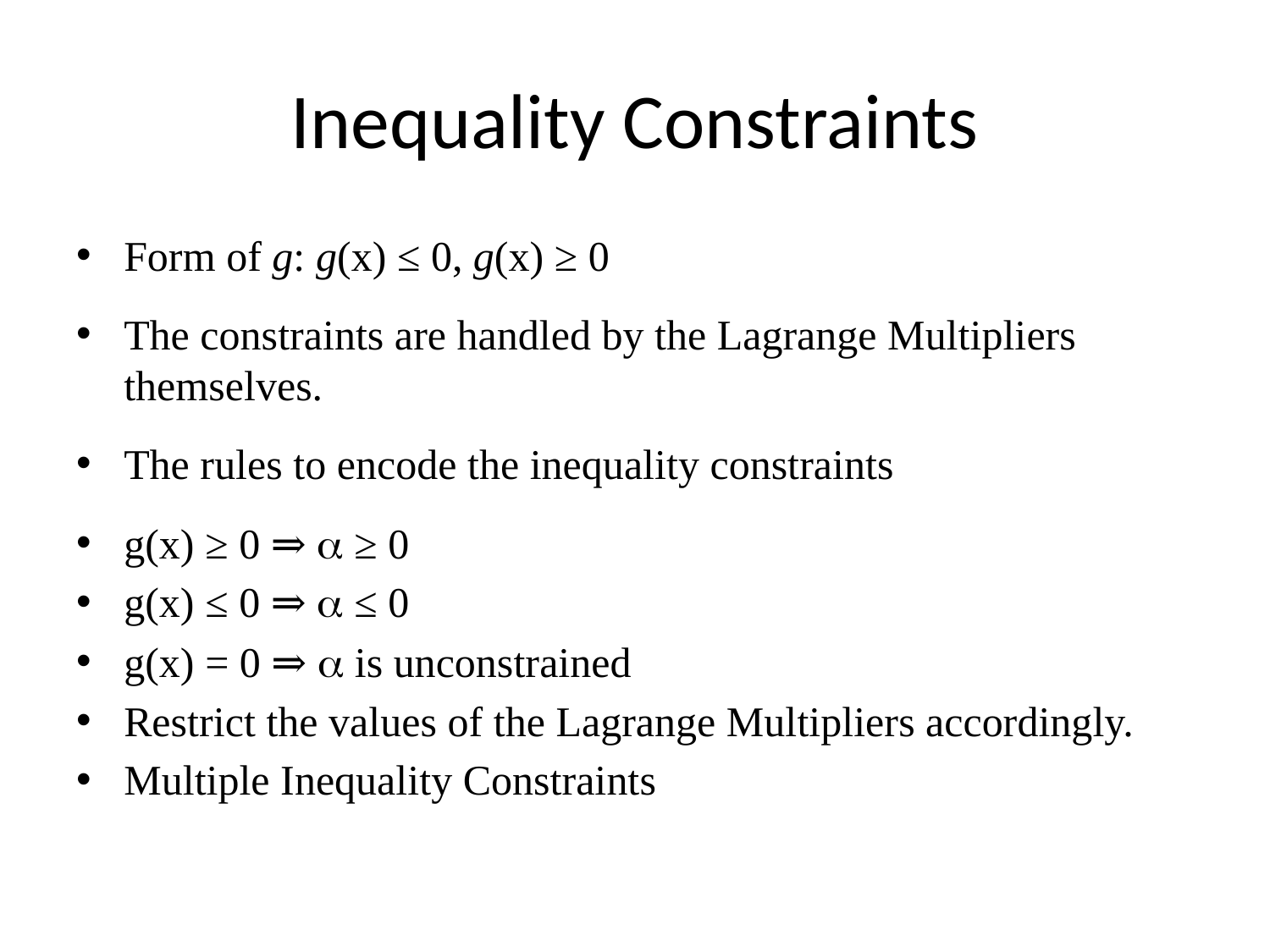

# Inequality Constraints
Form of g: g(x) ≤ 0, g(x) ≥ 0

The constraints are handled by the Lagrange Multipliers themselves.

The rules to encode the inequality constraints

g(x) ≥ 0 ⇒ α ≥ 0
g(x) ≤ 0 ⇒ α ≤ 0
g(x) = 0 ⇒ α is unconstrained
Restrict the values of the Lagrange Multipliers accordingly.
Multiple Inequality Constraints